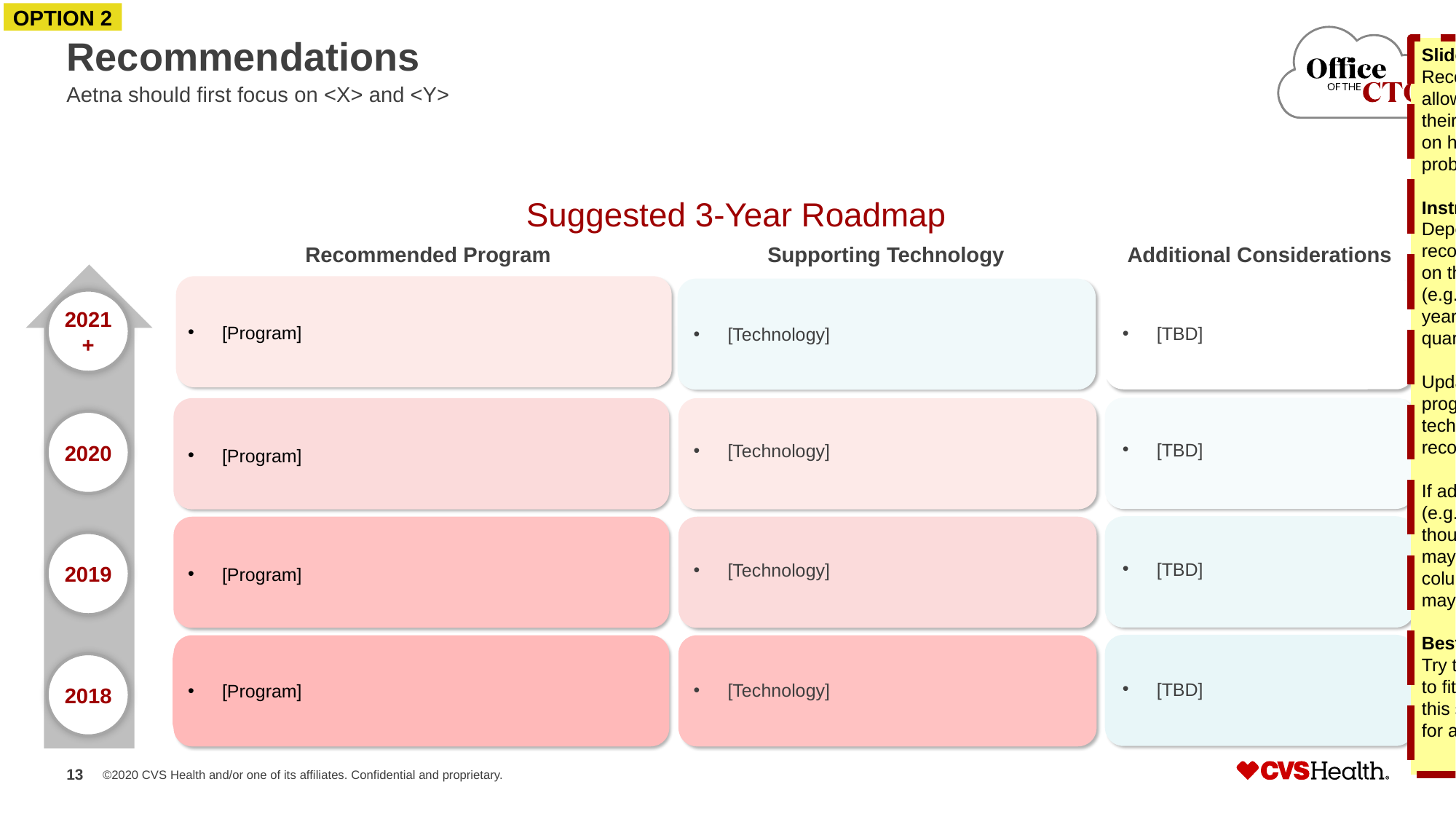

OPTION 2
# Recommendations
Slide Description:
Recommendations slide allows the O-CTO to provide their unique recommendations on how to solve the identified problem

Instructions:
Depending on the recommended timeline, years on the left may be adjusted (e.g., could add or remove years, or convert to a quarterly/monthly view)

Update recommended programs and supporting technology across the recommended timeline

If additional considerations (e.g., risk, high-level strategic thoughts) are needed, they may be added in the last column, otherwise, last column may be deleted

Best Practice(s):
Try to avoid changing font size to fit additional information on this slide. Detail can be saved for appendix
Aetna should first focus on <X> and <Y>
Suggested 3-Year Roadmap
Recommended Program
Supporting Technology
Additional Considerations

[Program]
[TBD]
[Technology]
2021+

[TBD]
[Technology]
[Program]
2020

[TBD]
[Technology]
[Program]
2019

[Program]

[TBD]
[Technology]
2018